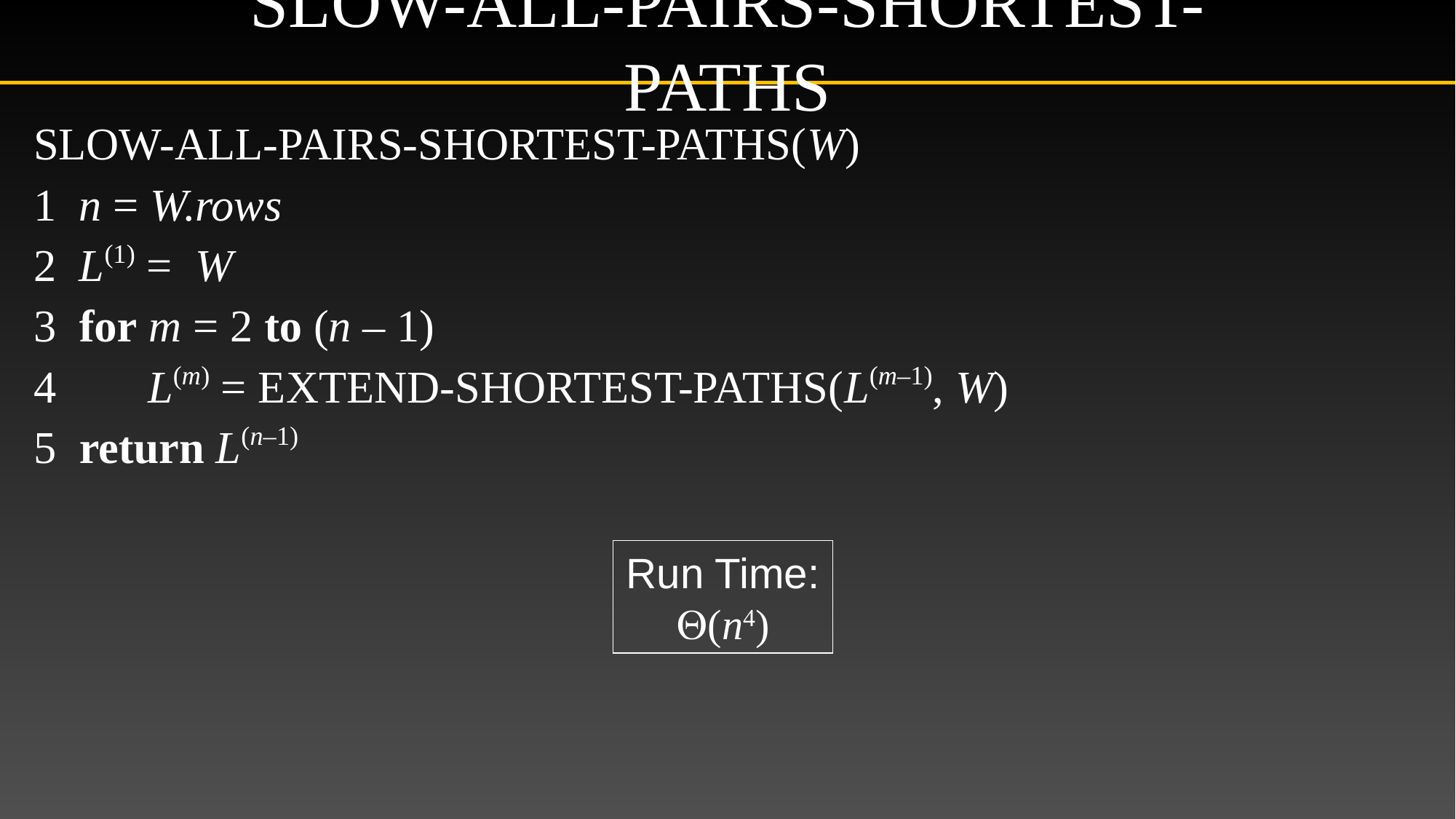

# Slow-All-Pairs-Shortest-Paths
Slow-All-Pairs-Shortest-Paths(W)
1  n = W.rows
2  L(1) =  W
3  for m = 2 to (n – 1)
4        L(m) = Extend-Shortest-Paths(L(m–1), W)
5  return L(n–1)
Run Time:
Θ(n4)